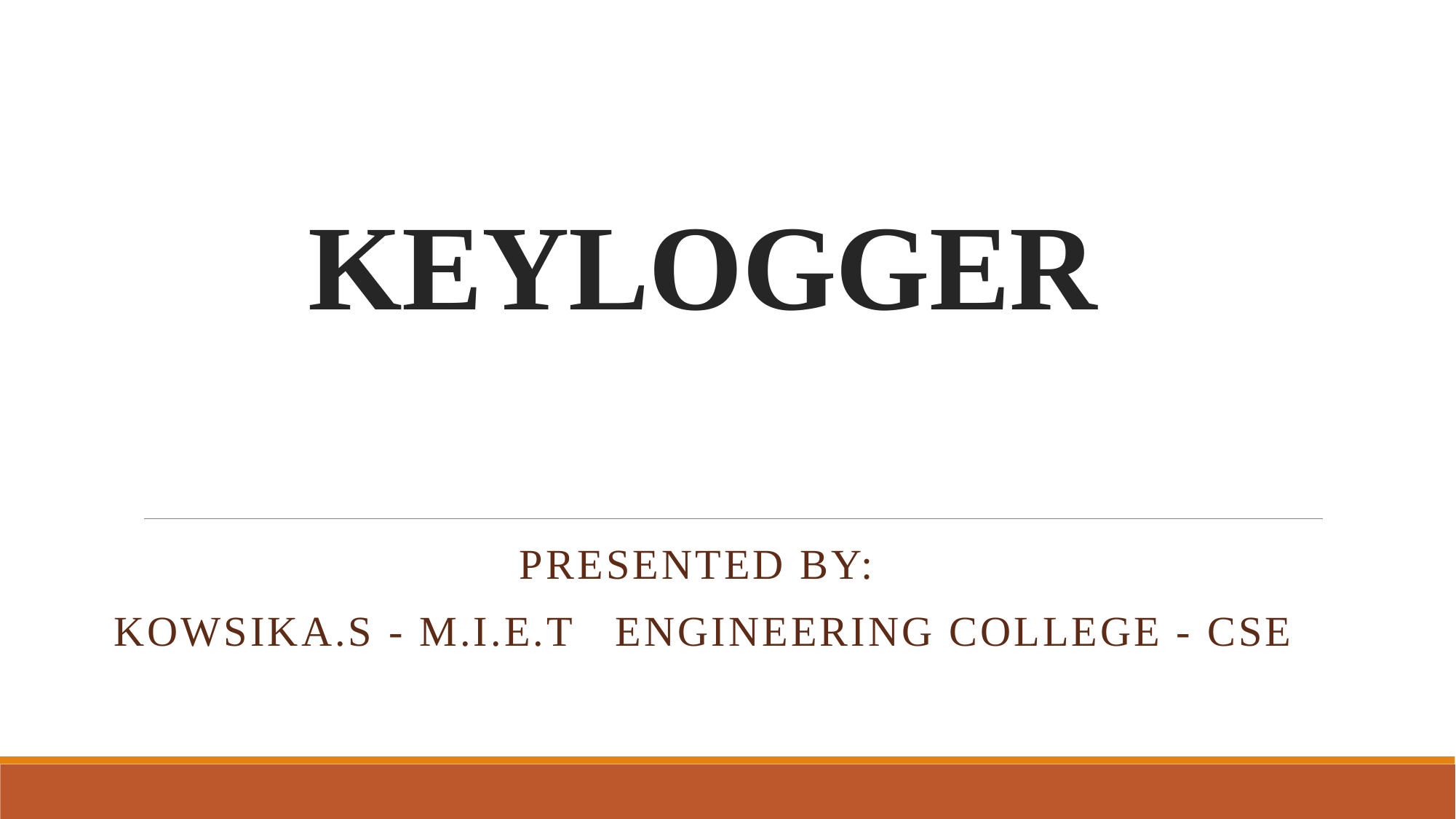

# KEYLOGGER
Presented By:
Kowsika.s - M.I.E.T   ENGINEERING COLLEGE - CSE